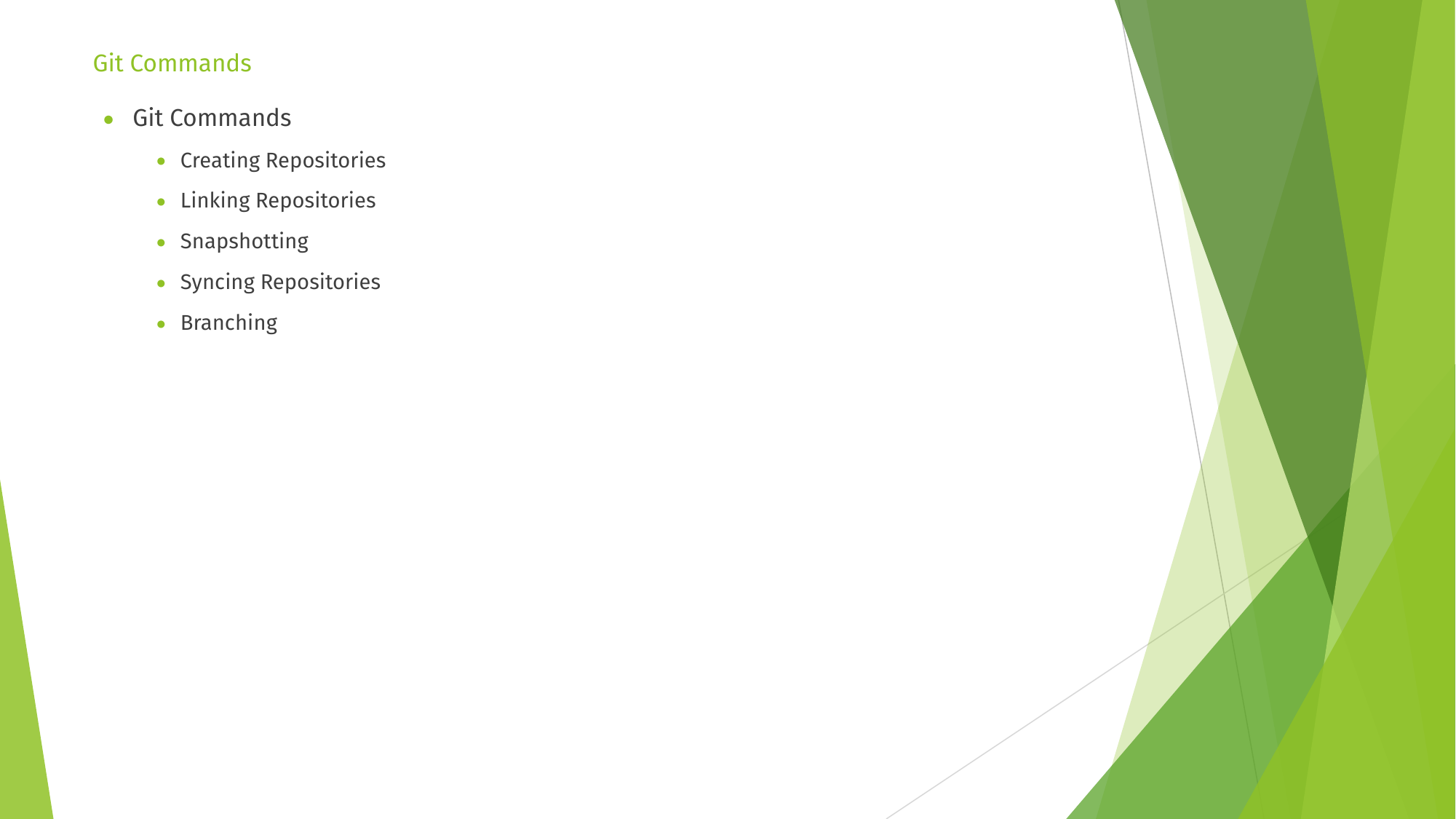

# Git Commands
Git Commands
Creating Repositories
Linking Repositories
Snapshotting
Syncing Repositories
Branching